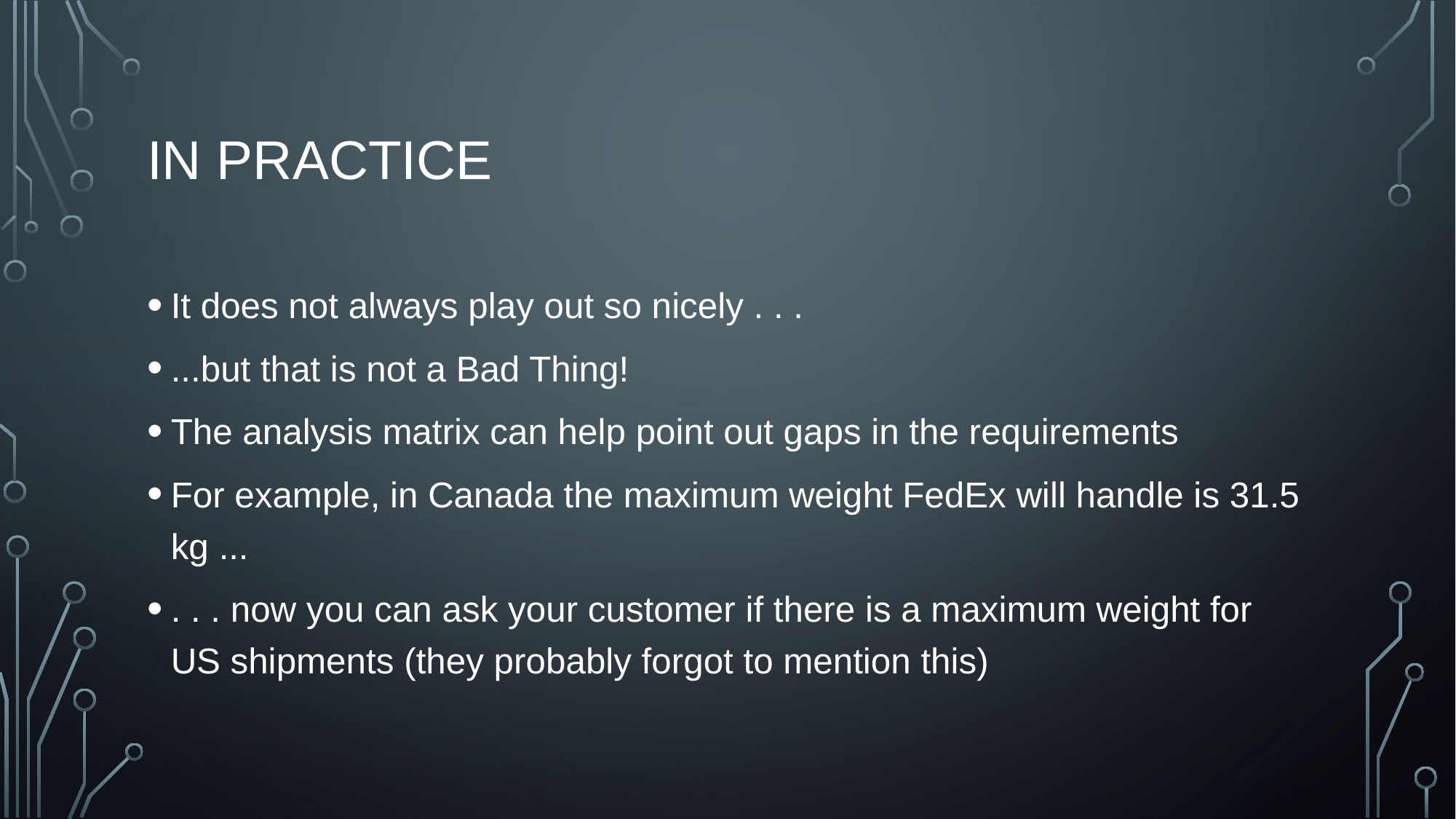

# In practice
It does not always play out so nicely . . .
...but that is not a Bad Thing!
The analysis matrix can help point out gaps in the requirements
For example, in Canada the maximum weight FedEx will handle is 31.5 kg ...
. . . now you can ask your customer if there is a maximum weight for US shipments (they probably forgot to mention this)